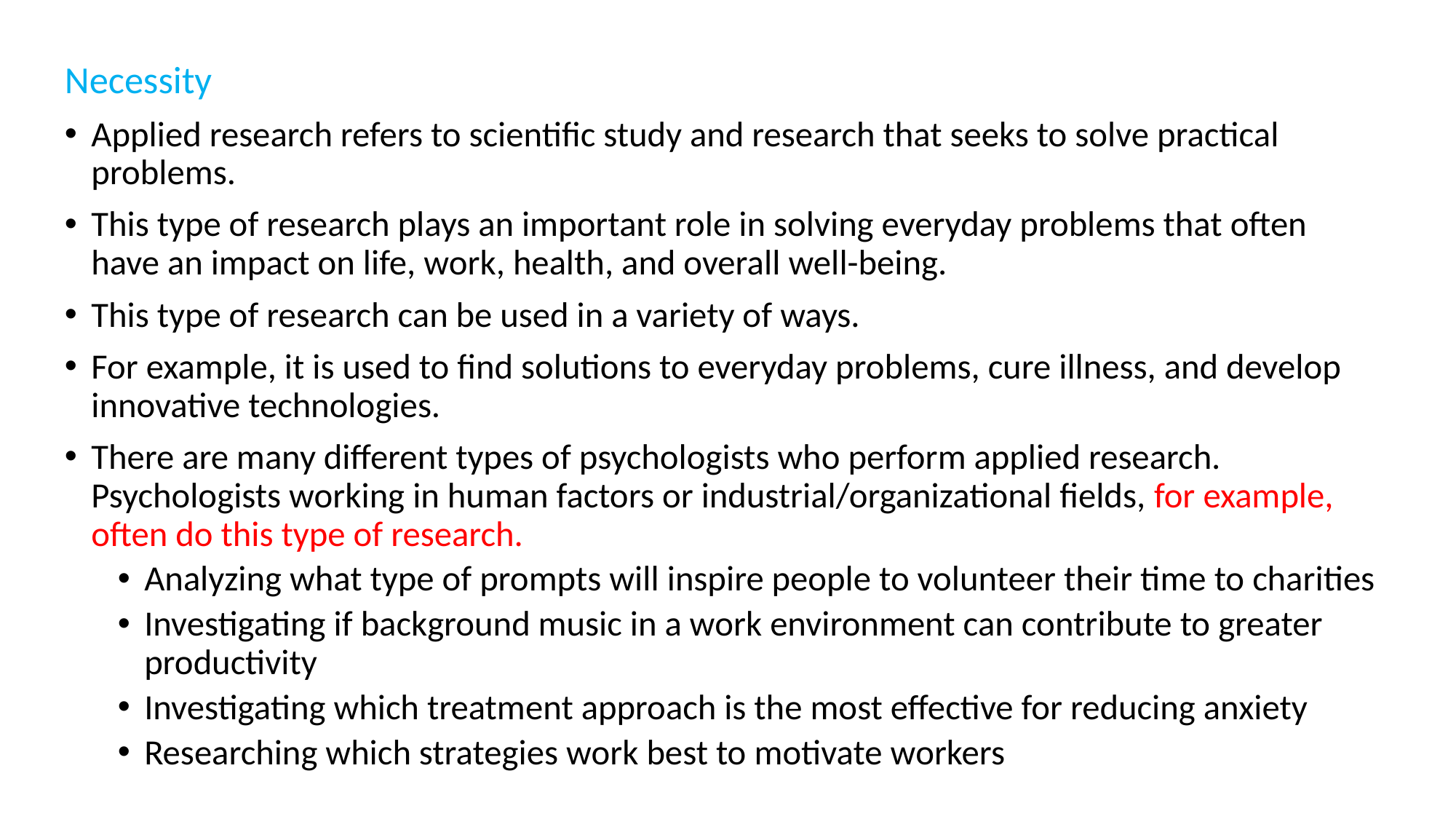

Necessity
Applied research refers to scientific study and research that seeks to solve practical problems.
This type of research plays an important role in solving everyday problems that often have an impact on life, work, health, and overall well-being.
This type of research can be used in a variety of ways.
For example, it is used to find solutions to everyday problems, cure illness, and develop innovative technologies.
There are many different types of psychologists who perform applied research. Psychologists working in human factors or industrial/organizational fields, for example, often do this type of research.
Analyzing what type of prompts will inspire people to volunteer their time to charities
Investigating if background music in a work environment can contribute to greater productivity
Investigating which treatment approach is the most effective for reducing anxiety
Researching which strategies work best to motivate workers